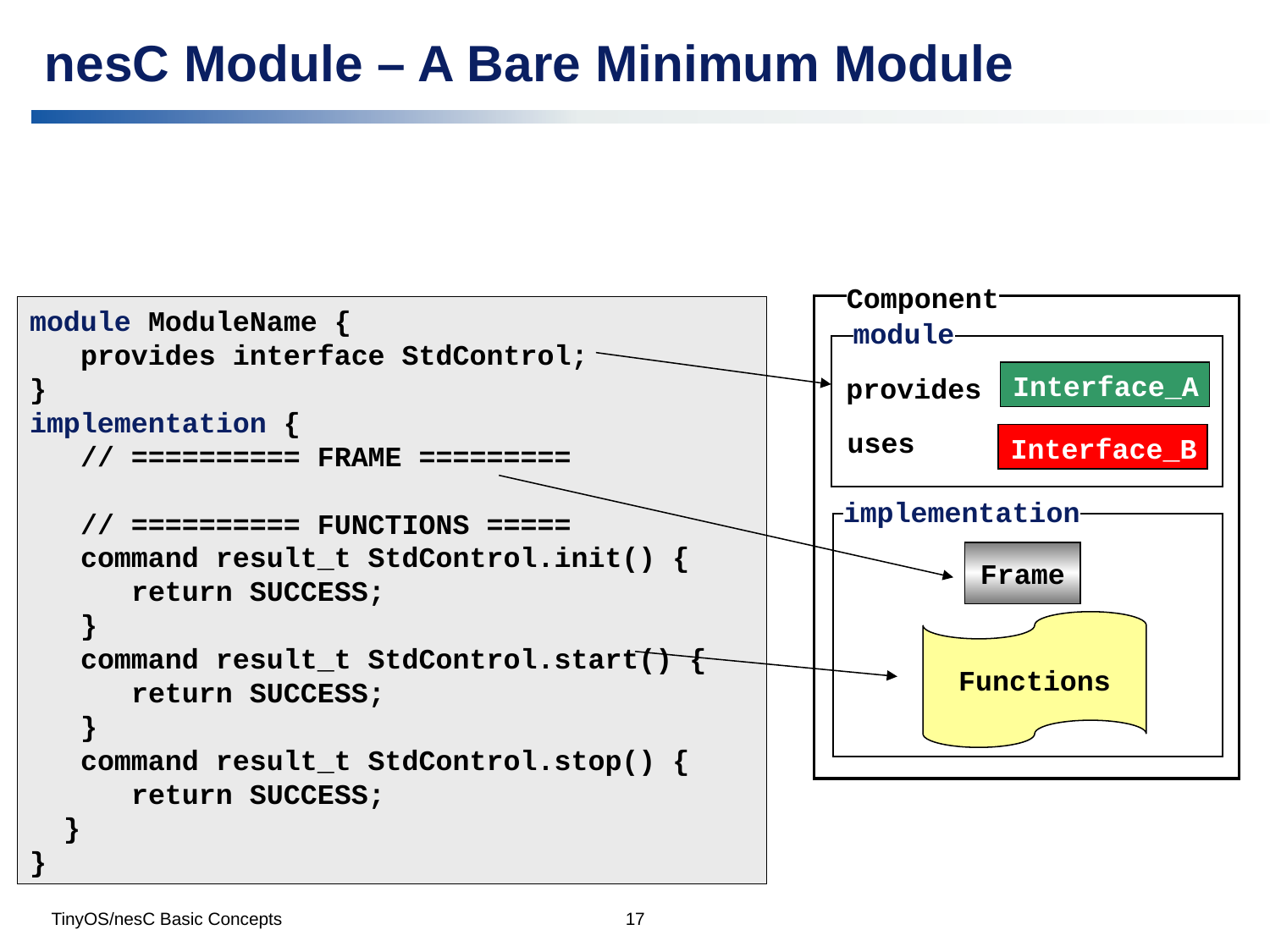

# nesC Module – A Bare Minimum Module
Component

module ModuleName {
   provides interface StdControl;
}
implementation {
   // ========== FRAME =========

   // ========== FUNCTIONS =====
   command result_t StdControl.init() {
      return SUCCESS;
   }
   command result_t StdControl.start() {
      return SUCCESS;
   }
   command result_t StdControl.stop() {
      return SUCCESS;
  }
}
module

Interface_A
provides
uses
Interface_B

implementation

Frame
Functions

TinyOS/nesC Basic Concepts
17